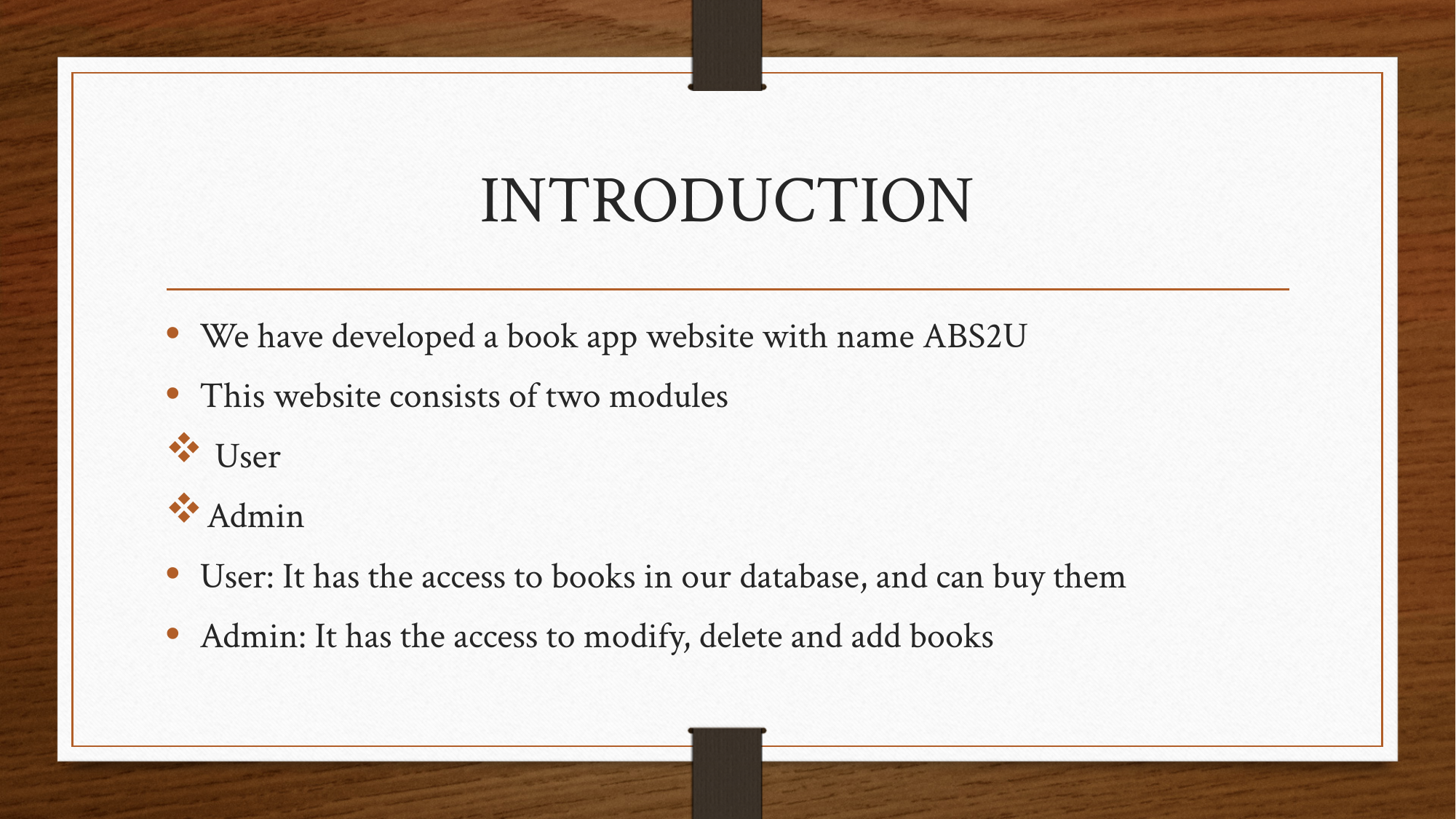

# INTRODUCTION
We have developed a book app website with name ABS2U
This website consists of two modules
 User
Admin
User: It has the access to books in our database, and can buy them
Admin: It has the access to modify, delete and add books